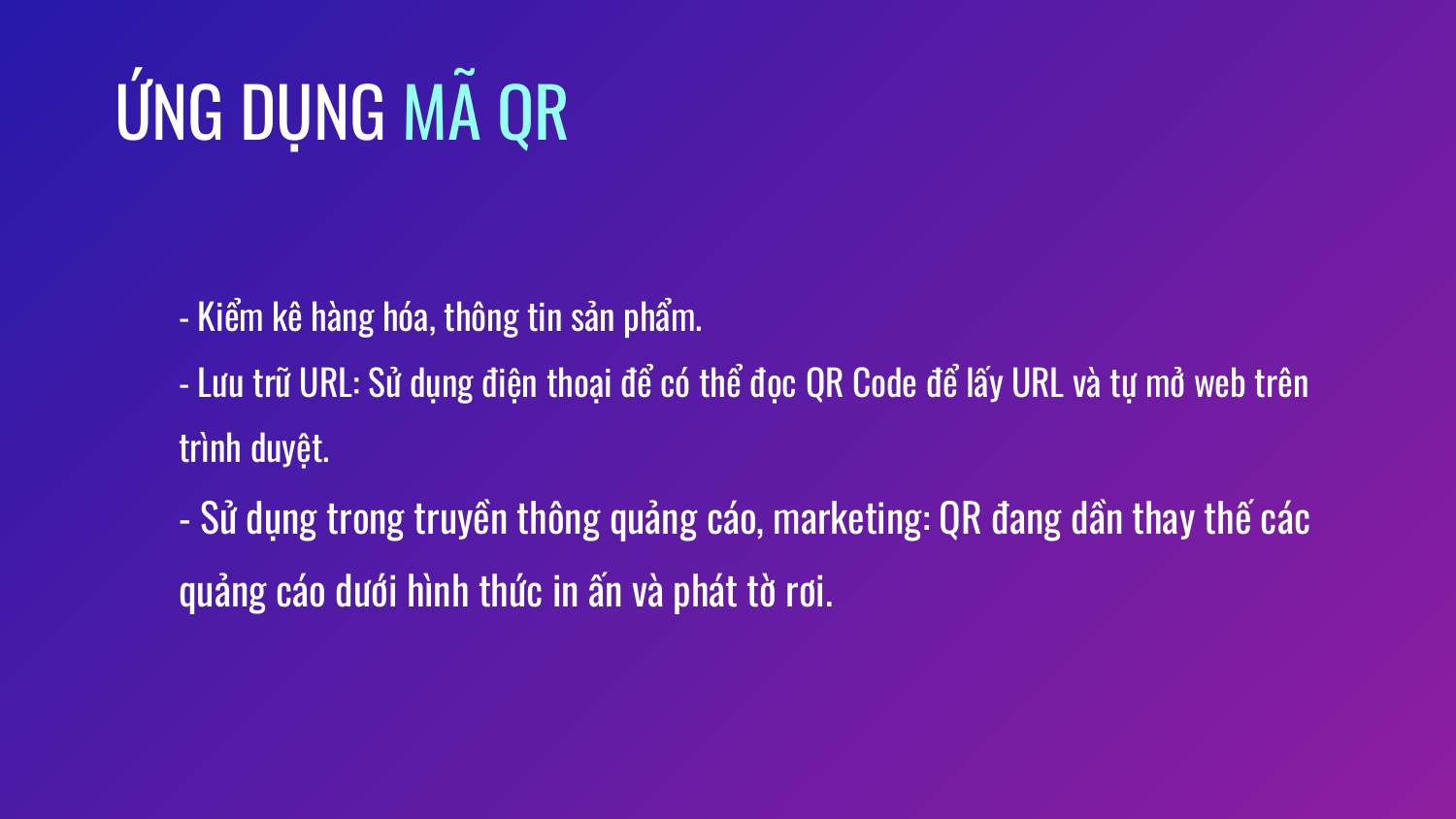

# ỨNG DỤNG MÃ QR

- Kiểm kê hàng hóa, thông tin sản phẩm.
- Lưu trữ URL: Sử dụng điện thoại để có thể đọc QR Code để lấy URL và tự mở web trên trình duyệt.
- Sử dụng trong truyền thông quảng cáo, marketing: QR đang dần thay thế các quảng cáo dưới hình thức in ấn và phát tờ rơi.